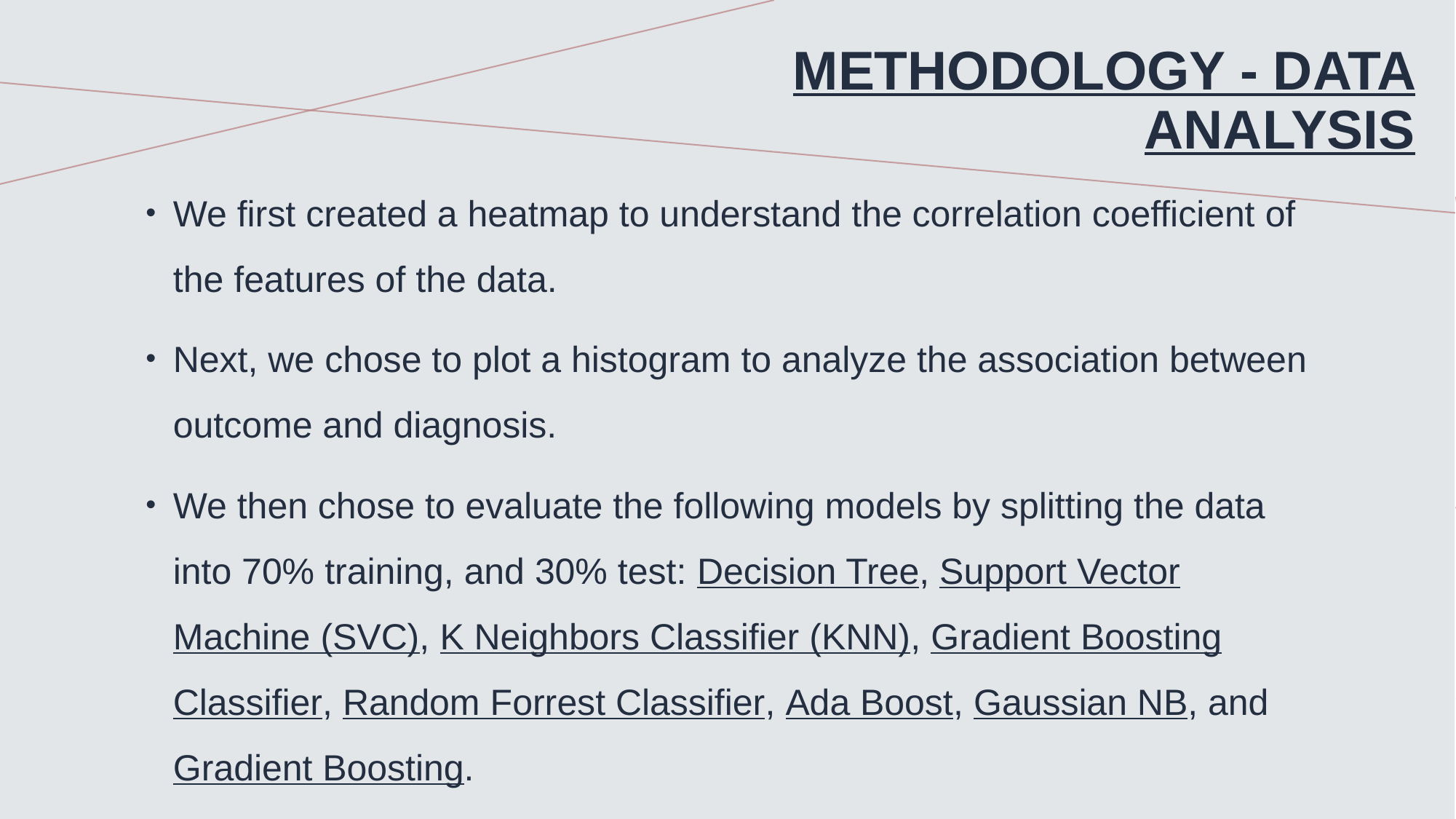

# Methodology - Data Analysis
We first created a heatmap to understand the correlation coefficient of the features of the data.
Next, we chose to plot a histogram to analyze the association between outcome and diagnosis.
We then chose to evaluate the following models by splitting the data into 70% training, and 30% test: Decision Tree, Support Vector Machine (SVC), K Neighbors Classifier (KNN), Gradient Boosting Classifier, Random Forrest Classifier, Ada Boost, Gaussian NB, and Gradient Boosting.